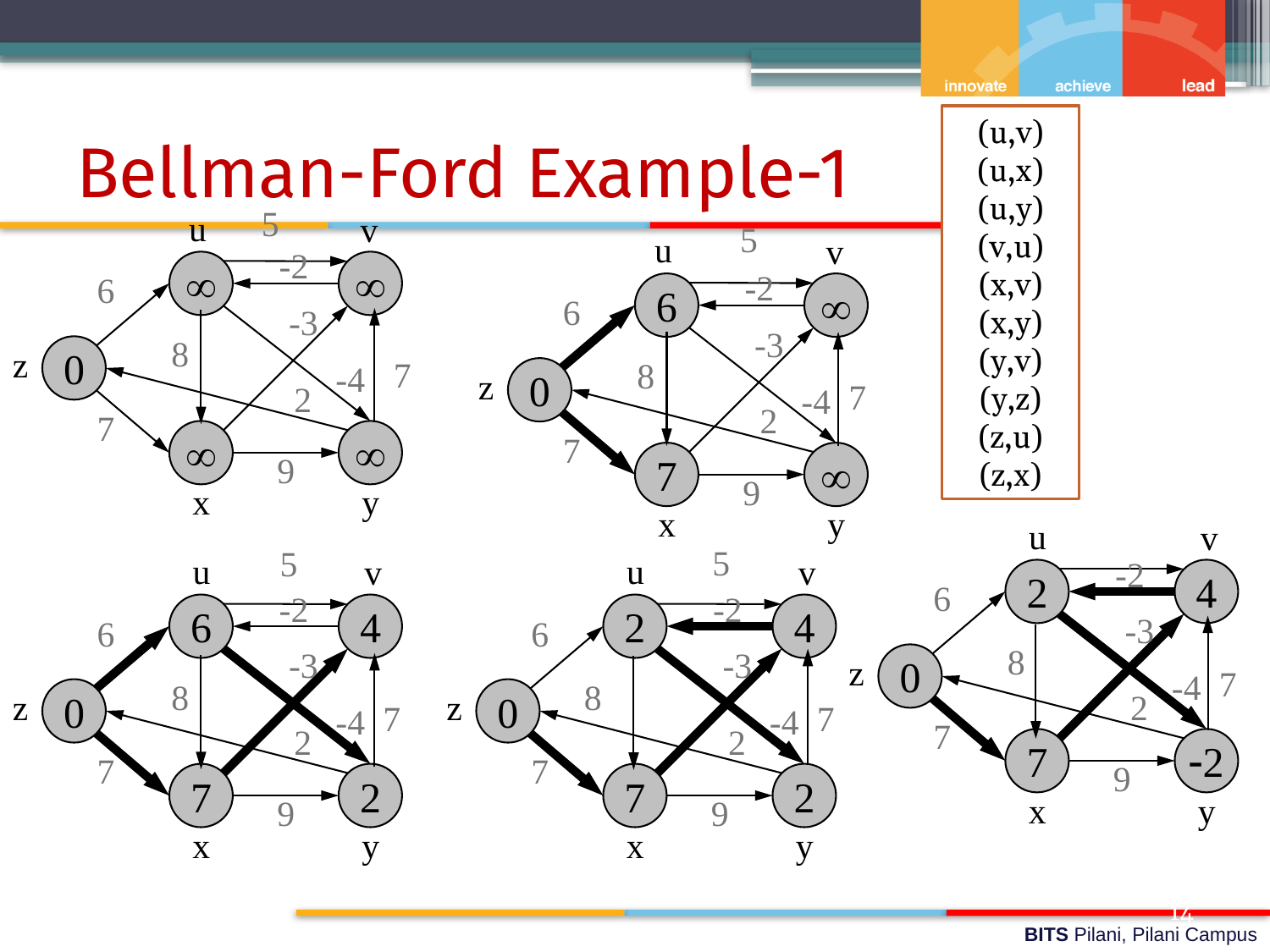

# Bellman-Ford Example-1
(u,v) (u,x)
(u,y)
(v,u)
(x,v)
(x,y)
(y,v)
(y,z)
(z,u)
(z,x)
5
u
v
-2
∞
∞
6
-3
8
z
0
7
-4
2
7
∞
∞
9
x
y
5
u
v
-2
6
∞
6
-3
8
z
0
7
-4
2
7
7
∞
9
x
y
u
v
-2
2
4
6
-3
8
z
0
7
-4
2
7
7
−2
9
x
y
5
u
v
-2
2
4
6
-3
8
z
0
7
-4
2
7
7
2
9
x
y
5
u
v
-2
6
4
6
-3
8
z
0
7
-4
2
7
7
2
9
x
y
14